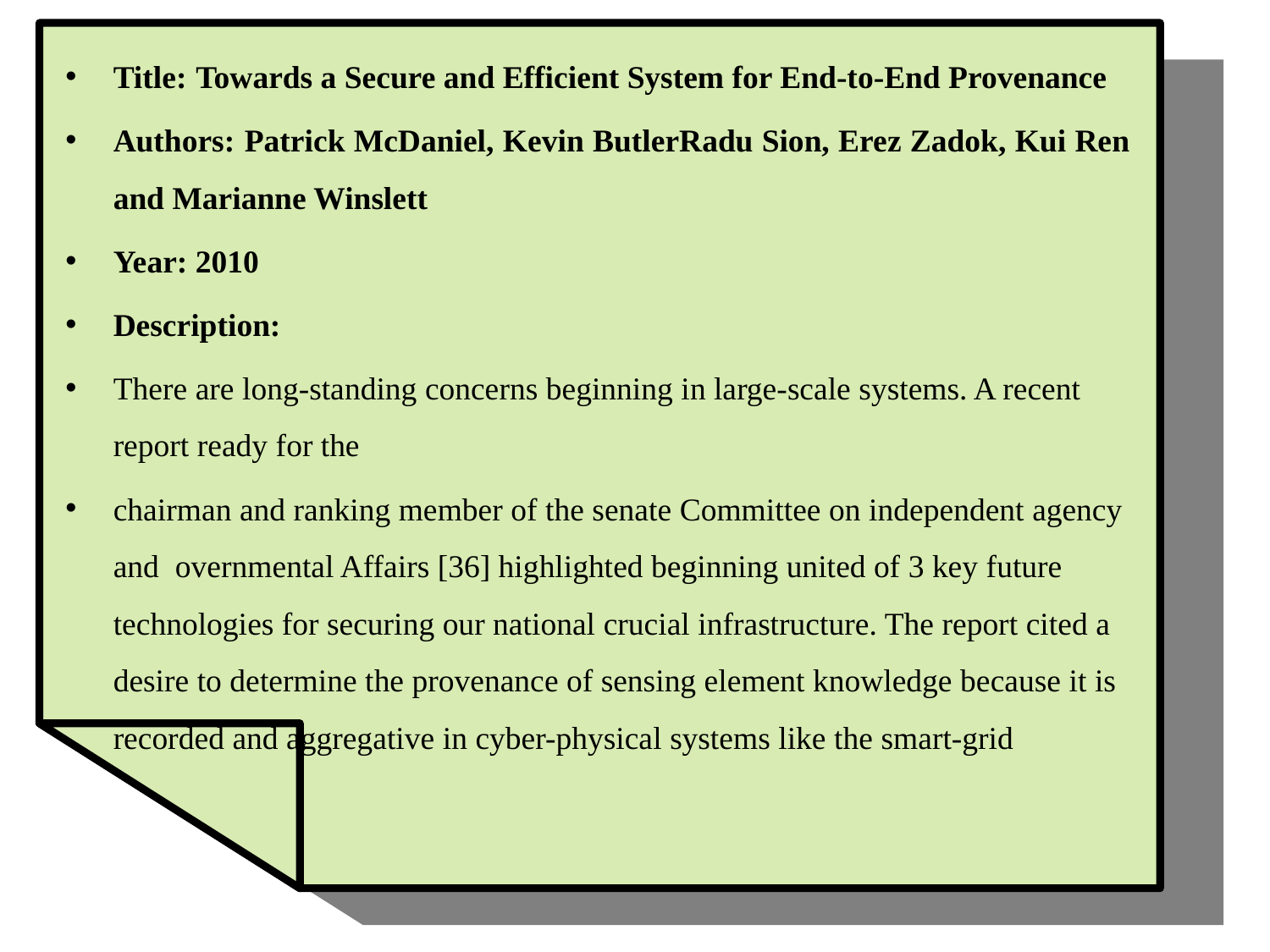

Title: Towards a Secure and Efficient System for End-to-End Provenance
Authors: Patrick McDaniel, Kevin ButlerRadu Sion, Erez Zadok, Kui Ren and Marianne Winslett
Year: 2010
Description:
There are long-standing concerns beginning in large-scale systems. A recent report ready for the
chairman and ranking member of the senate Committee on independent agency and  overnmental Affairs [36] highlighted beginning united of 3 key future technologies for securing our national crucial infrastructure. The report cited a desire to determine the provenance of sensing element knowledge because it is recorded and aggregative in cyber-physical systems like the smart-grid